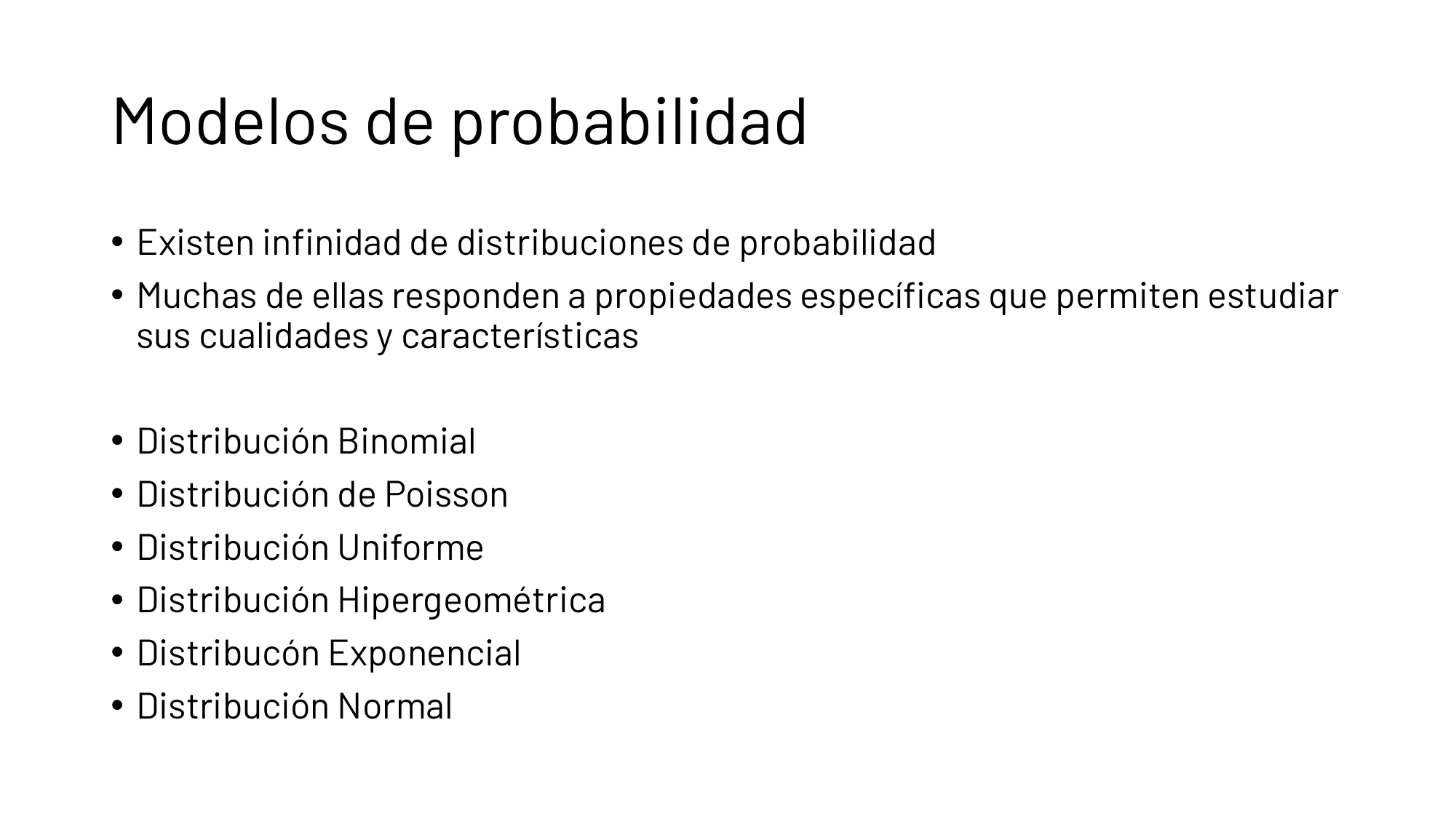

# Modelos de probabilidad
Existen infinidad de distribuciones de probabilidad
Muchas de ellas responden a propiedades específicas que permiten estudiar sus cualidades y características

Distribución Binomial
Distribución de Poisson
Distribución Uniforme
Distribución Hipergeométrica
Distribucón Exponencial
Distribución Normal